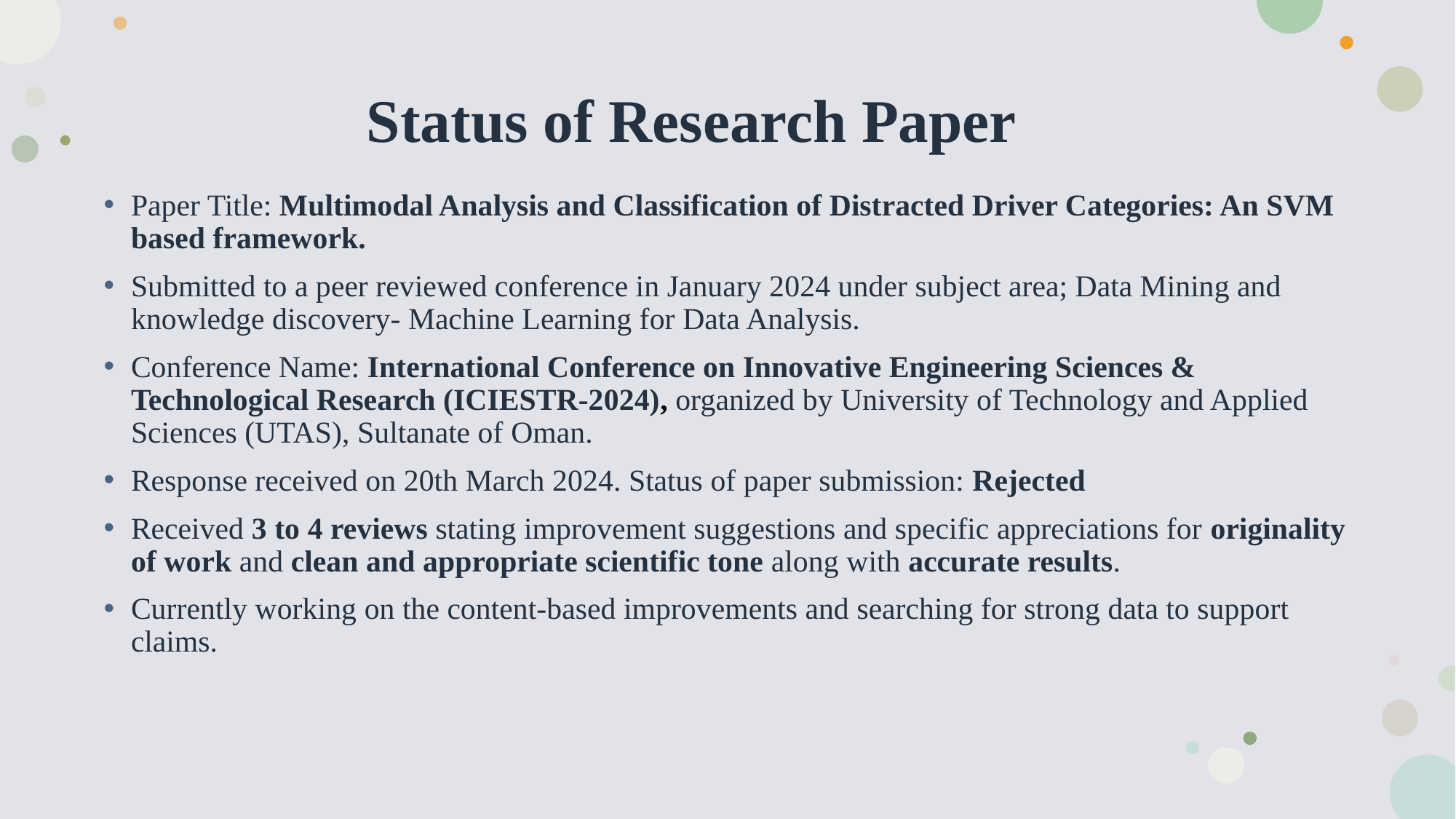

# Status of Research Paper
Paper Title: Multimodal Analysis and Classification of Distracted Driver Categories: An SVM based framework.
Submitted to a peer reviewed conference in January 2024 under subject area; Data Mining and knowledge discovery- Machine Learning for Data Analysis.
Conference Name: International Conference on Innovative Engineering Sciences & Technological Research (ICIESTR-2024), organized by University of Technology and Applied Sciences (UTAS), Sultanate of Oman.
Response received on 20th March 2024. Status of paper submission: Rejected
Received 3 to 4 reviews stating improvement suggestions and specific appreciations for originality of work and clean and appropriate scientific tone along with accurate results.
Currently working on the content-based improvements and searching for strong data to support claims.